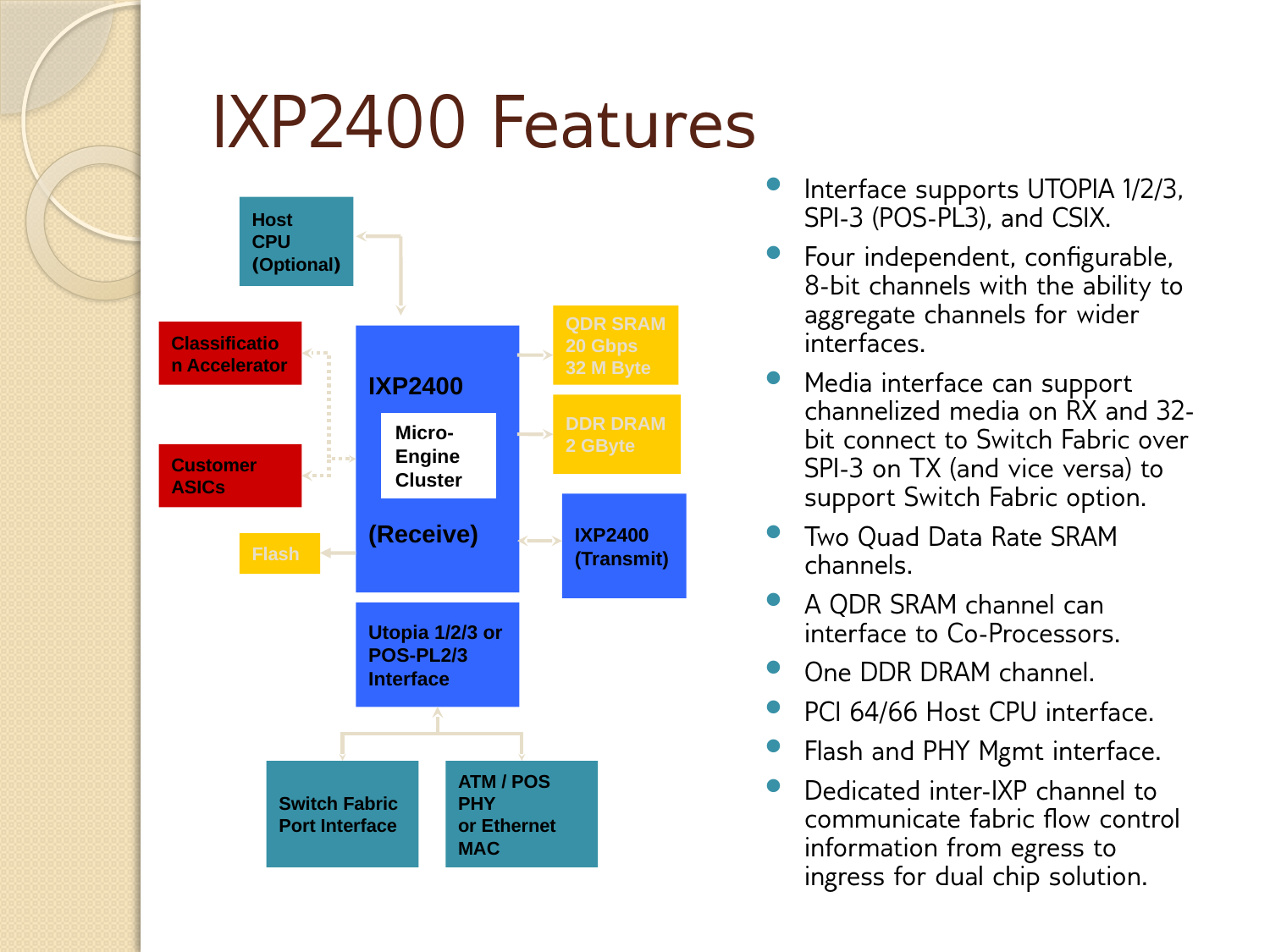

# IXP2400 Features
Interface supports UTOPIA 1/2/3, SPI-3 (POS-PL3), and CSIX.
Four independent, configurable, 8-bit channels with the ability to aggregate channels for wider interfaces.
Media interface can support channelized media on RX and 32-bit connect to Switch Fabric over SPI-3 on TX (and vice versa) to support Switch Fabric option.
Two Quad Data Rate SRAM channels.
A QDR SRAM channel can interface to Co-Processors.
One DDR DRAM channel.
PCI 64/66 Host CPU interface.
Flash and PHY Mgmt interface.
Dedicated inter-IXP channel to communicate fabric flow control information from egress to ingress for dual chip solution.

Host
CPU
(Optional)

QDR SRAM
20 Gbps
32 M Byte
Classification Accelerator
IXP2400

(Receive)

DDR DRAM
2 GByte
Micro-Engine
Cluster

Customer ASICs
IXP2400
(Transmit)
Flash

Utopia 1/2/3 or
POS-PL2/3
Interface
Switch Fabric Port Interface
ATM / POS PHY
or Ethernet MAC